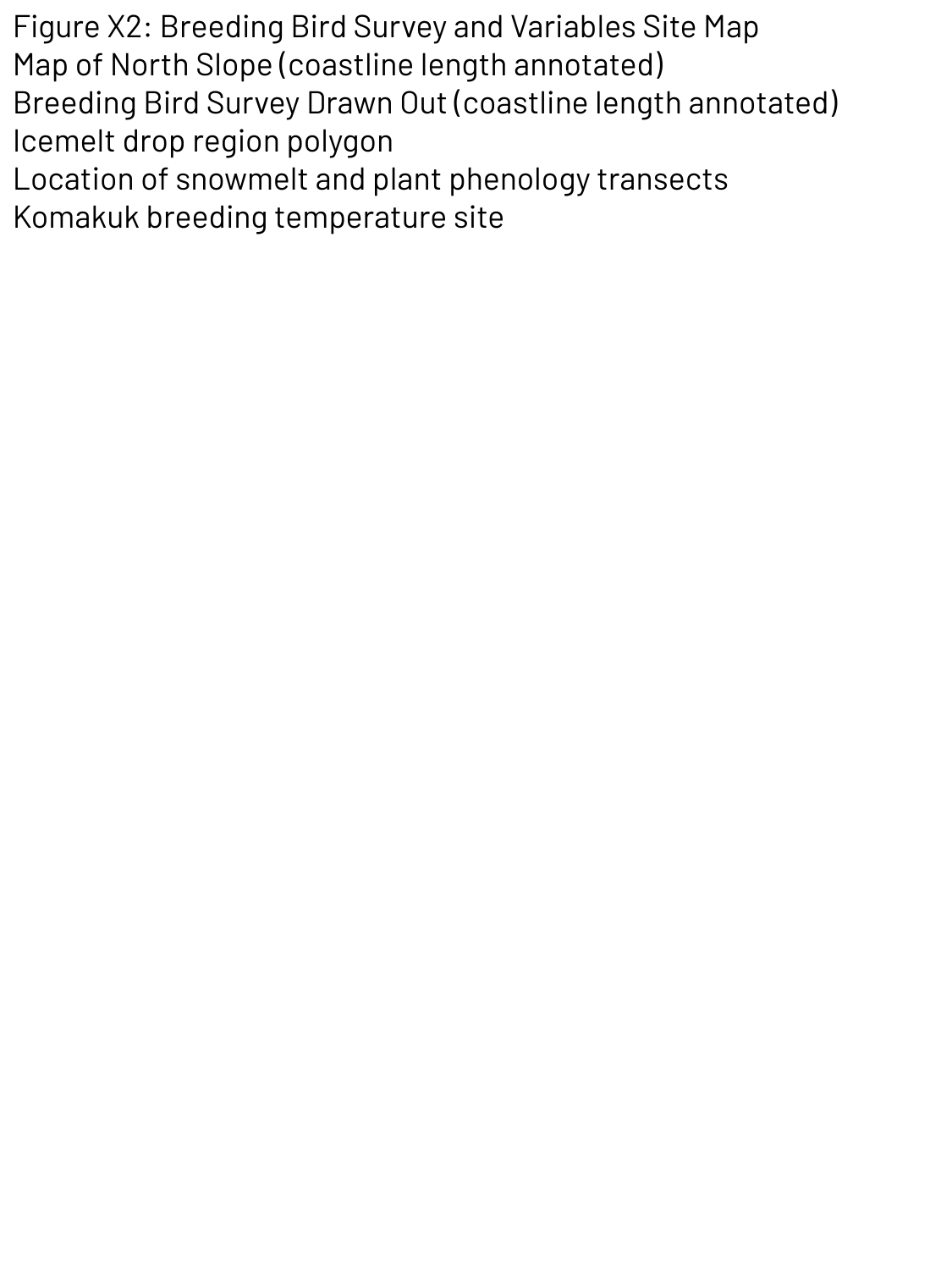

Figure X2: Breeding Bird Survey and Variables Site Map
Map of North Slope (coastline length annotated)
Breeding Bird Survey Drawn Out (coastline length annotated)
Icemelt drop region polygon
Location of snowmelt and plant phenology transects
Komakuk breeding temperature site